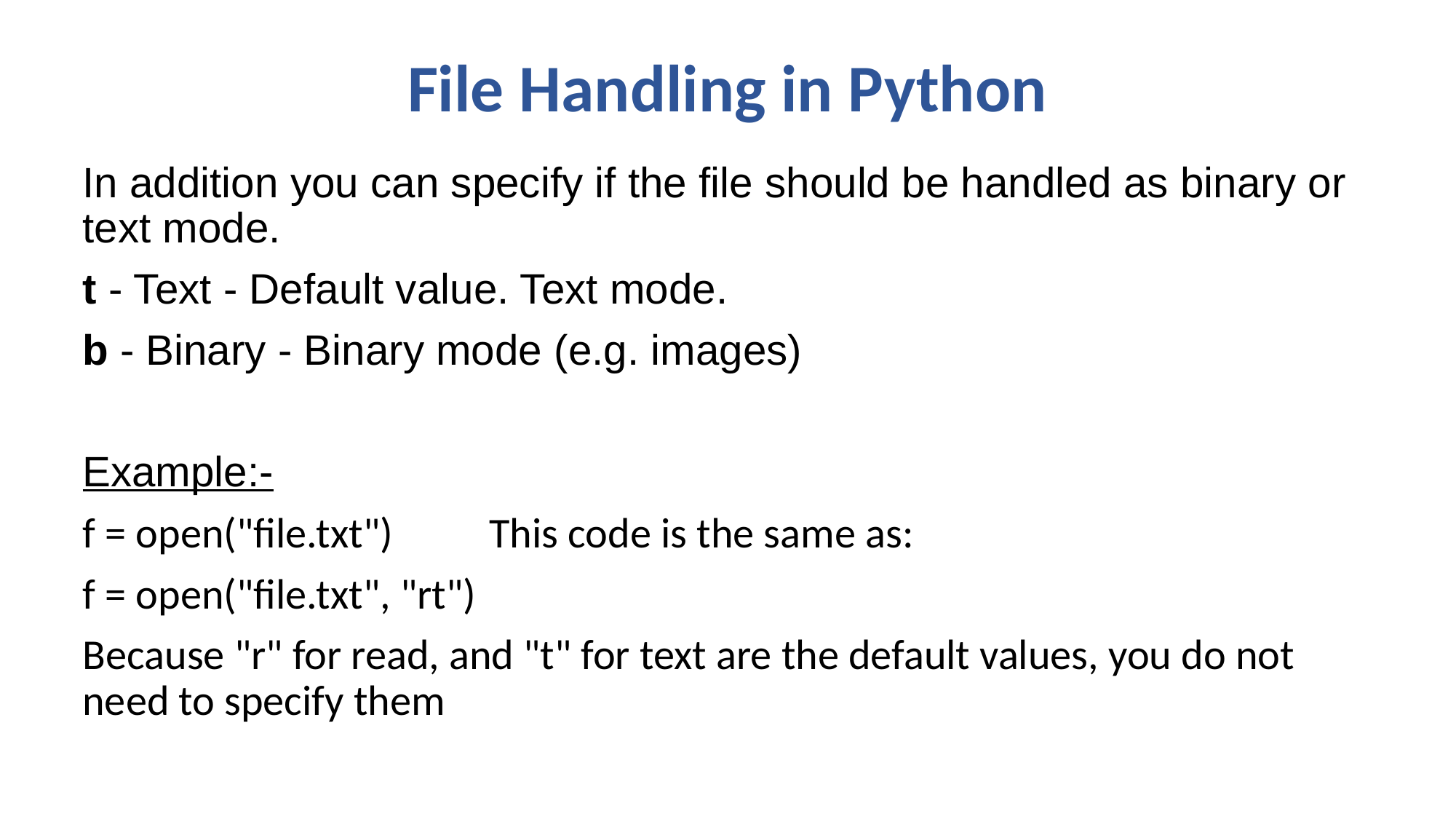

# File Handling in Python
In addition you can specify if the file should be handled as binary or text mode.
t - Text - Default value. Text mode.
b - Binary - Binary mode (e.g. images)

Example:-
f = open("file.txt")          This code is the same as:
f = open("file.txt", "rt")
Because "r" for read, and "t" for text are the default values, you do not need to specify them